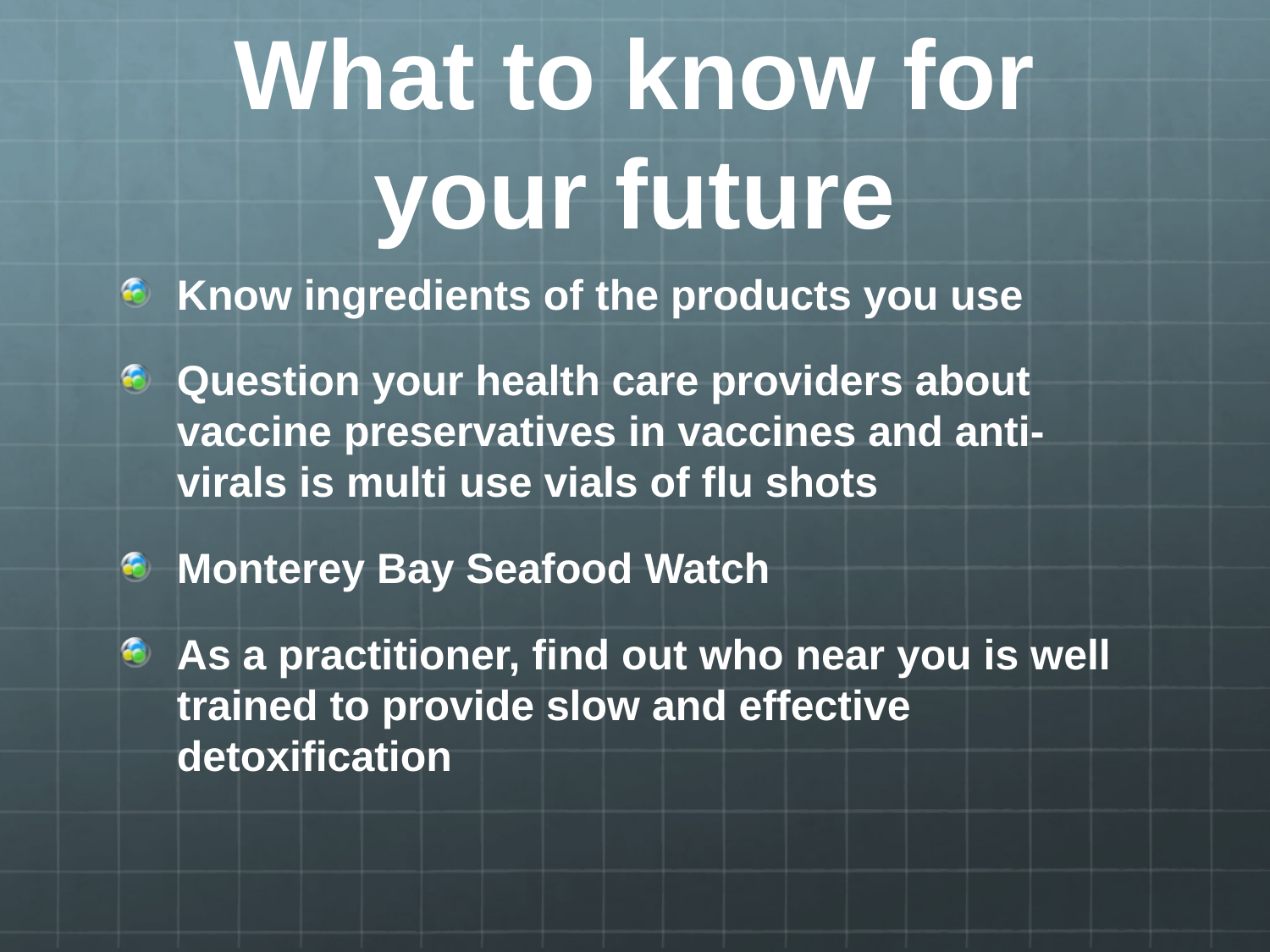

# What to know for your future
Know ingredients of the products you use
Question your health care providers about vaccine preservatives in vaccines and anti-virals is multi use vials of flu shots
Monterey Bay Seafood Watch
As a practitioner, find out who near you is well trained to provide slow and effective detoxification